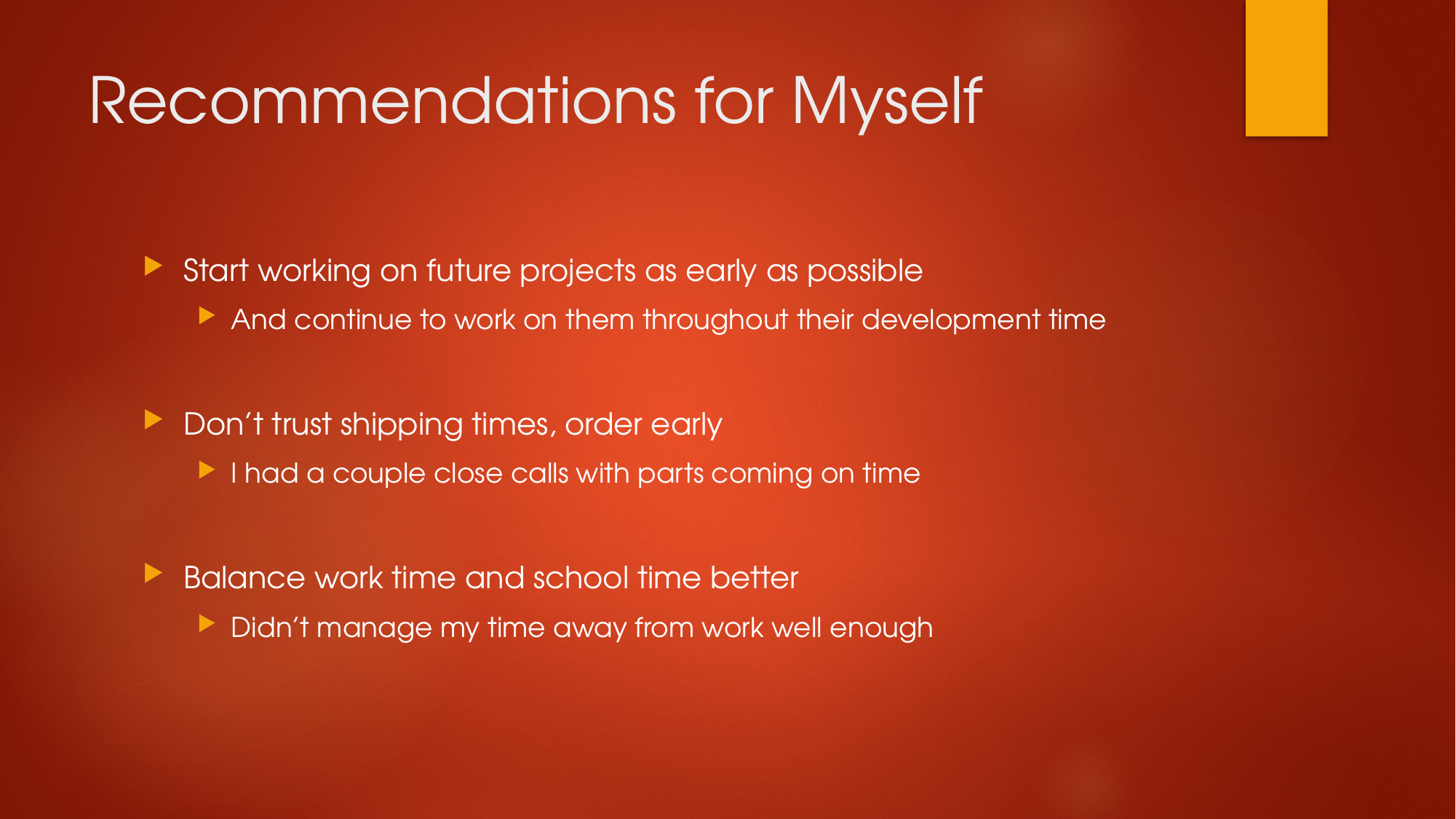

# Recommendations for Myself
Start working on future projects as early as possible
And continue to work on them throughout their development time

Don’t trust shipping times, order early
I had a couple close calls with parts coming on time

Balance work time and school time better
Didn’t manage my time away from work well enough